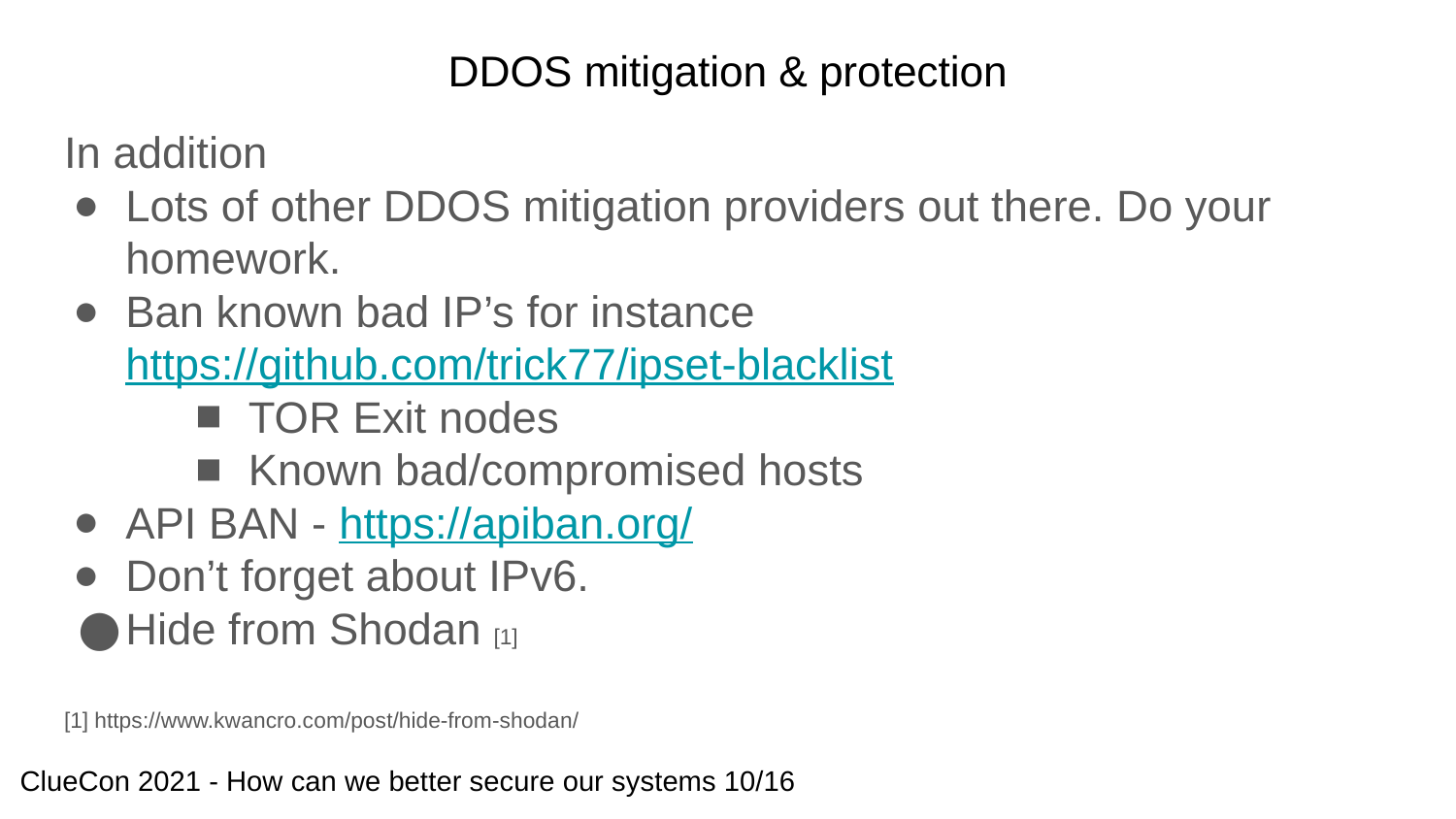

# DDOS mitigation & protection
In addition
Lots of other DDOS mitigation providers out there. Do your homework.
Ban known bad IP’s for instance https://github.com/trick77/ipset-blacklist
TOR Exit nodes
Known bad/compromised hosts
API BAN - https://apiban.org/
Don’t forget about IPv6.
Hide from Shodan [1]

[1] https://www.kwancro.com/post/hide-from-shodan/
ClueCon 2021 - How can we better secure our systems 10/16